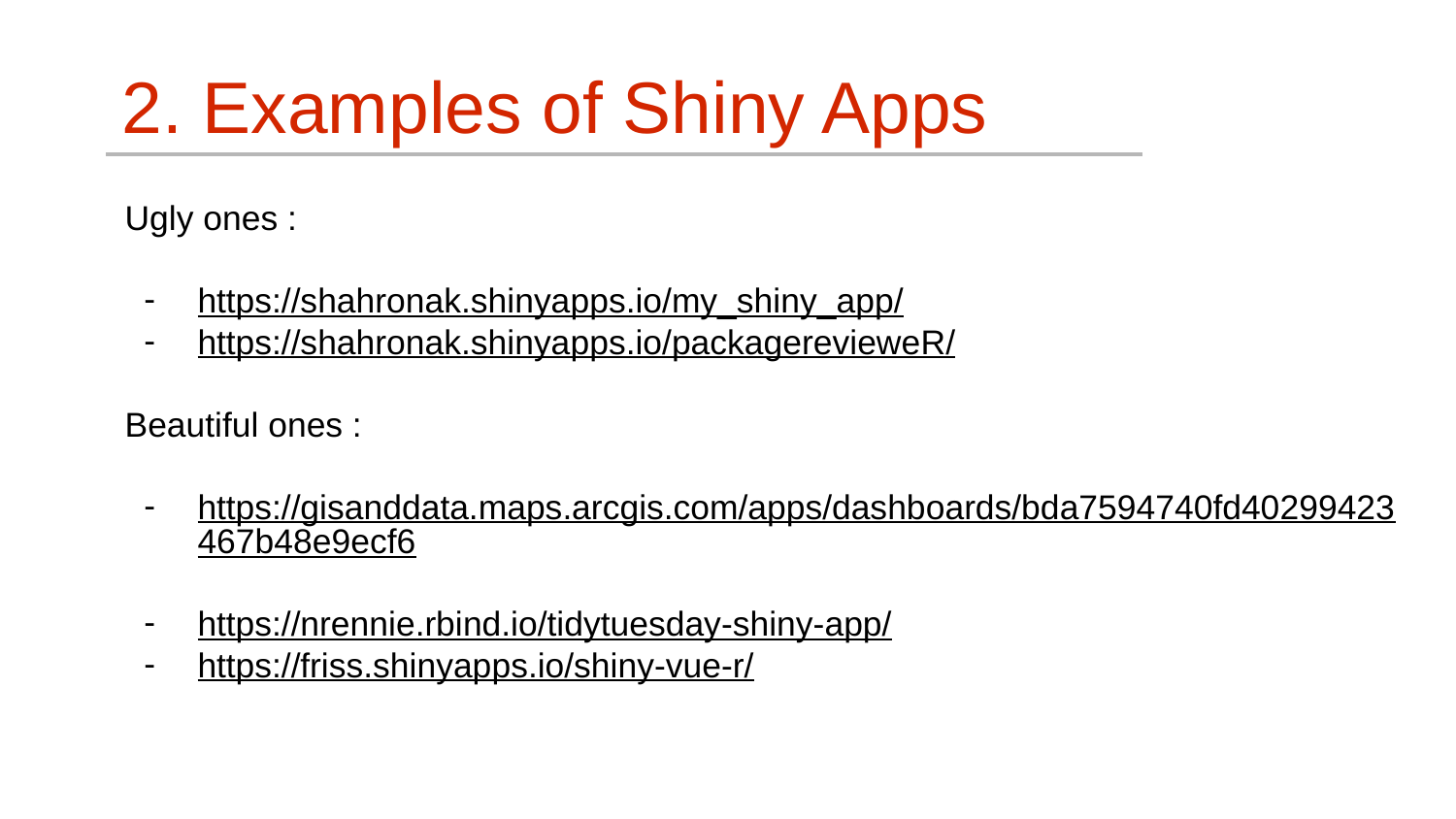

# 2. Examples of Shiny Apps
Ugly ones :
https://shahronak.shinyapps.io/my_shiny_app/
https://shahronak.shinyapps.io/packagerevieweR/

Beautiful ones :

https://gisanddata.maps.arcgis.com/apps/dashboards/bda7594740fd40299423467b48e9ecf6
https://nrennie.rbind.io/tidytuesday-shiny-app/
https://friss.shinyapps.io/shiny-vue-r/